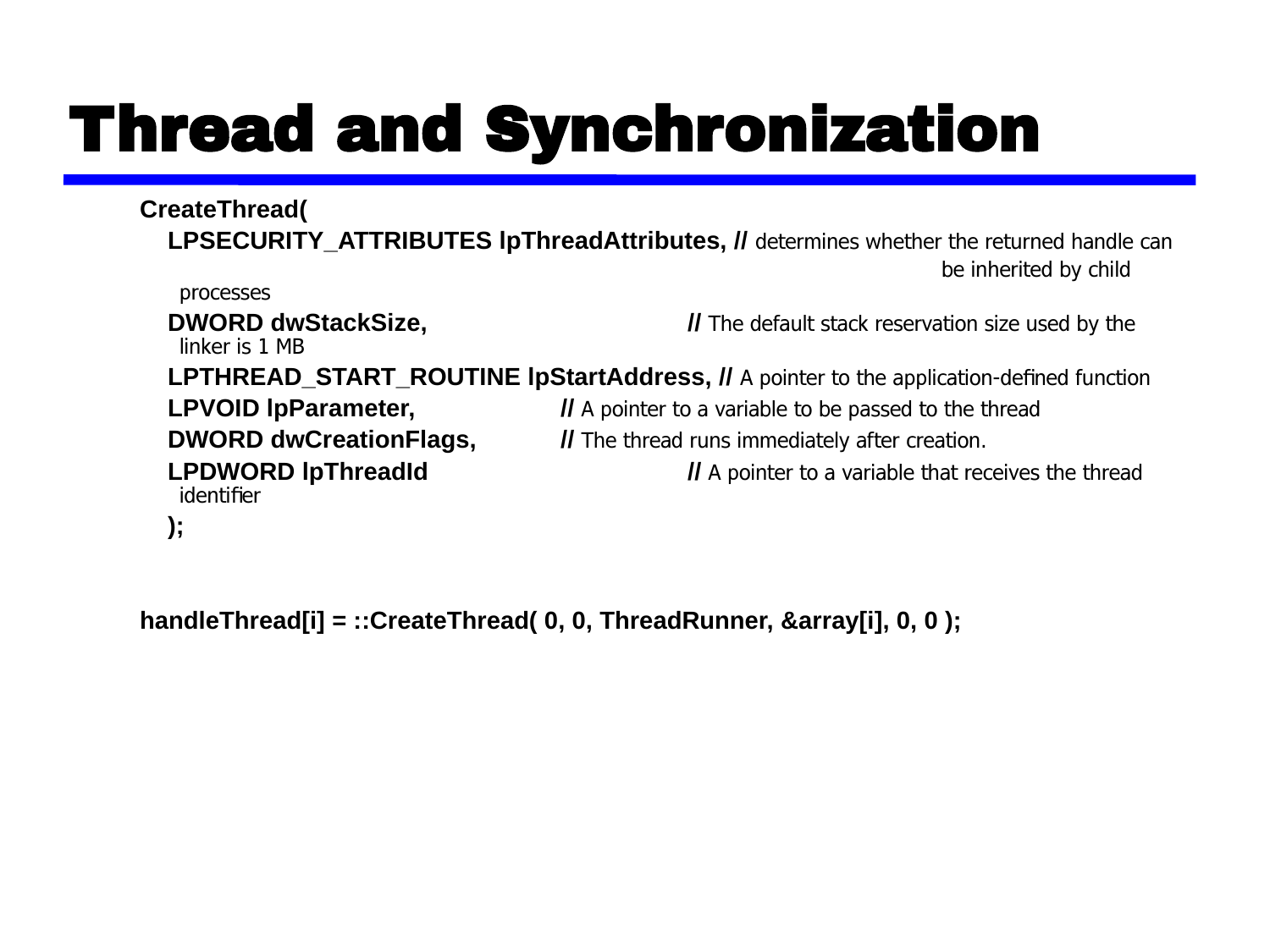

# Thread and Synchronization
CreateThread(
    LPSECURITY_ATTRIBUTES lpThreadAttributes, // determines whether the returned handle can
							be inherited by child processes
    DWORD dwStackSize, 		// The default stack reservation size used by the linker is 1 MB
    LPTHREAD_START_ROUTINE lpStartAddress, // A pointer to the application-defined function
    LPVOID lpParameter, 		// A pointer to a variable to be passed to the thread
    DWORD dwCreationFlags, 	// The thread runs immediately after creation.
    LPDWORD lpThreadId 		// A pointer to a variable that receives the thread identifier
    );

handleThread[i] = ::CreateThread( 0, 0, ThreadRunner, &array[i], 0, 0 );